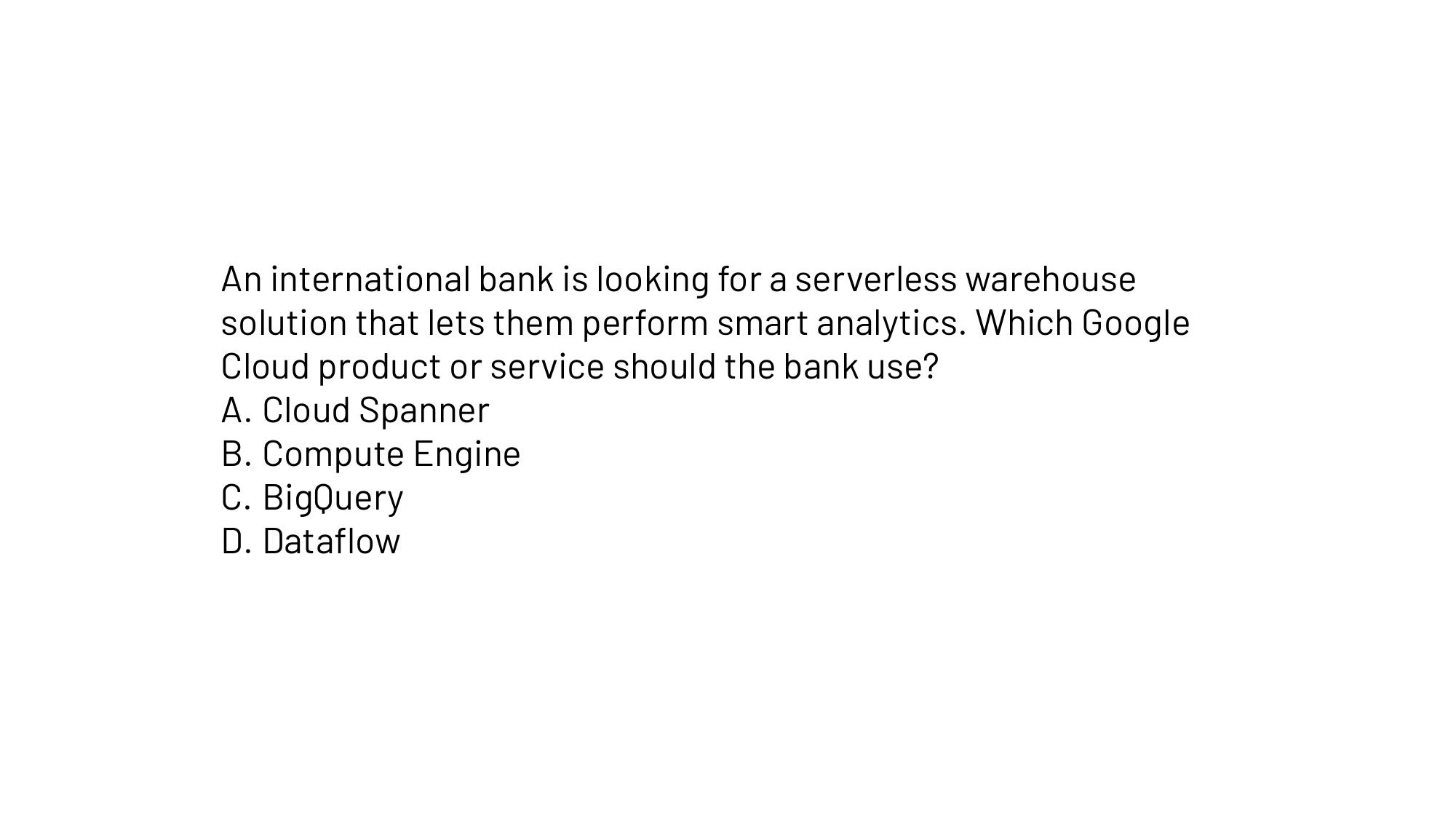

An international bank is looking for a serverless warehouse solution that lets them perform smart analytics. Which Google Cloud product or service should the bank use?
Cloud Spanner
Compute Engine
BigQuery
Dataflow